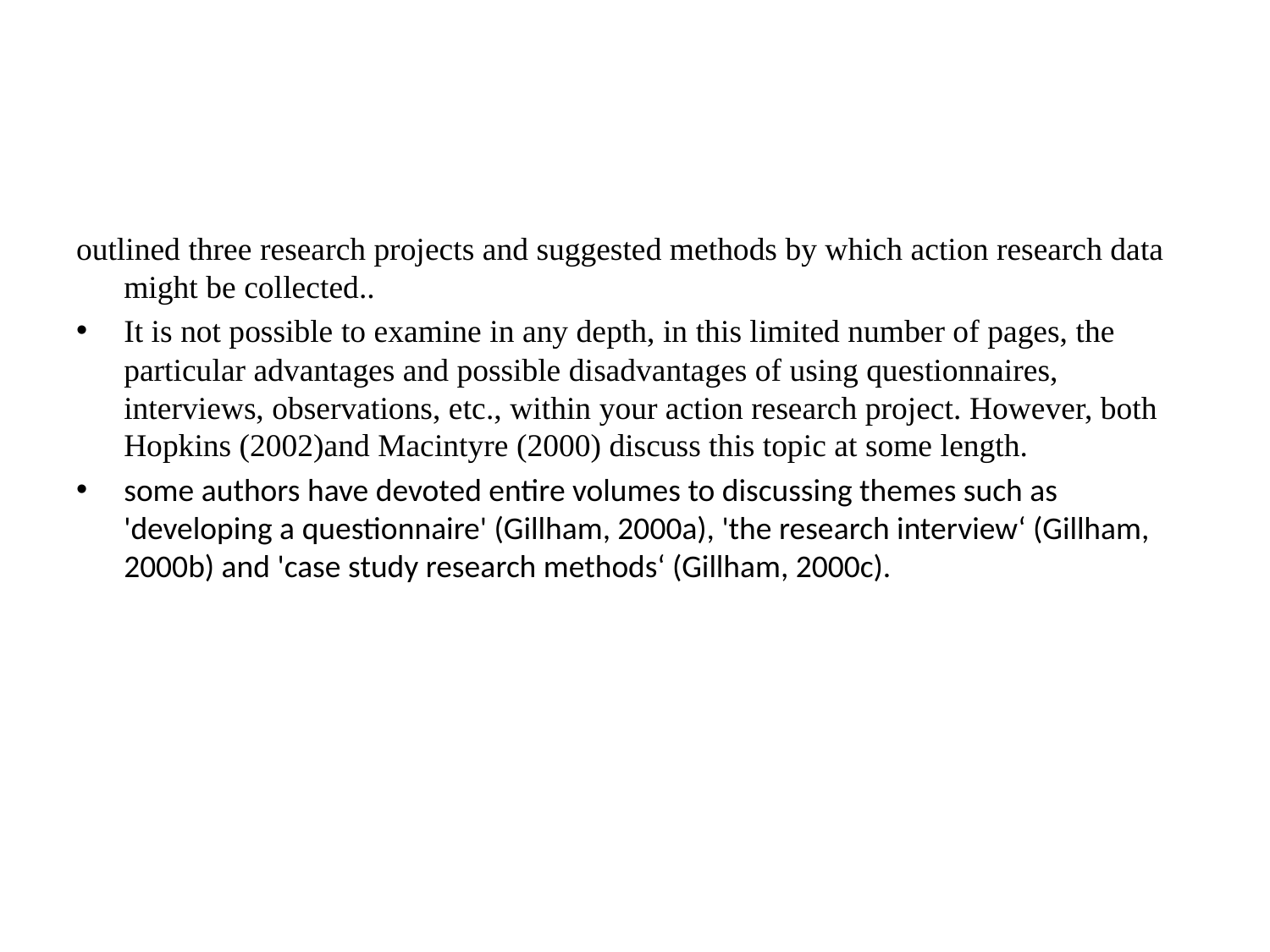

#
outlined three research projects and suggested methods by which action research data might be collected..
It is not possible to examine in any depth, in this limited number of pages, the particular advantages and possible disadvantages of using questionnaires, interviews, observations, etc., within your action research project. However, both Hopkins (2002)and Macintyre (2000) discuss this topic at some length.
some authors have devoted entire volumes to discussing themes such as 'developing a questionnaire' (Gillham, 2000a), 'the research interview‘ (Gillham, 2000b) and 'case study research methods‘ (Gillham, 2000c).